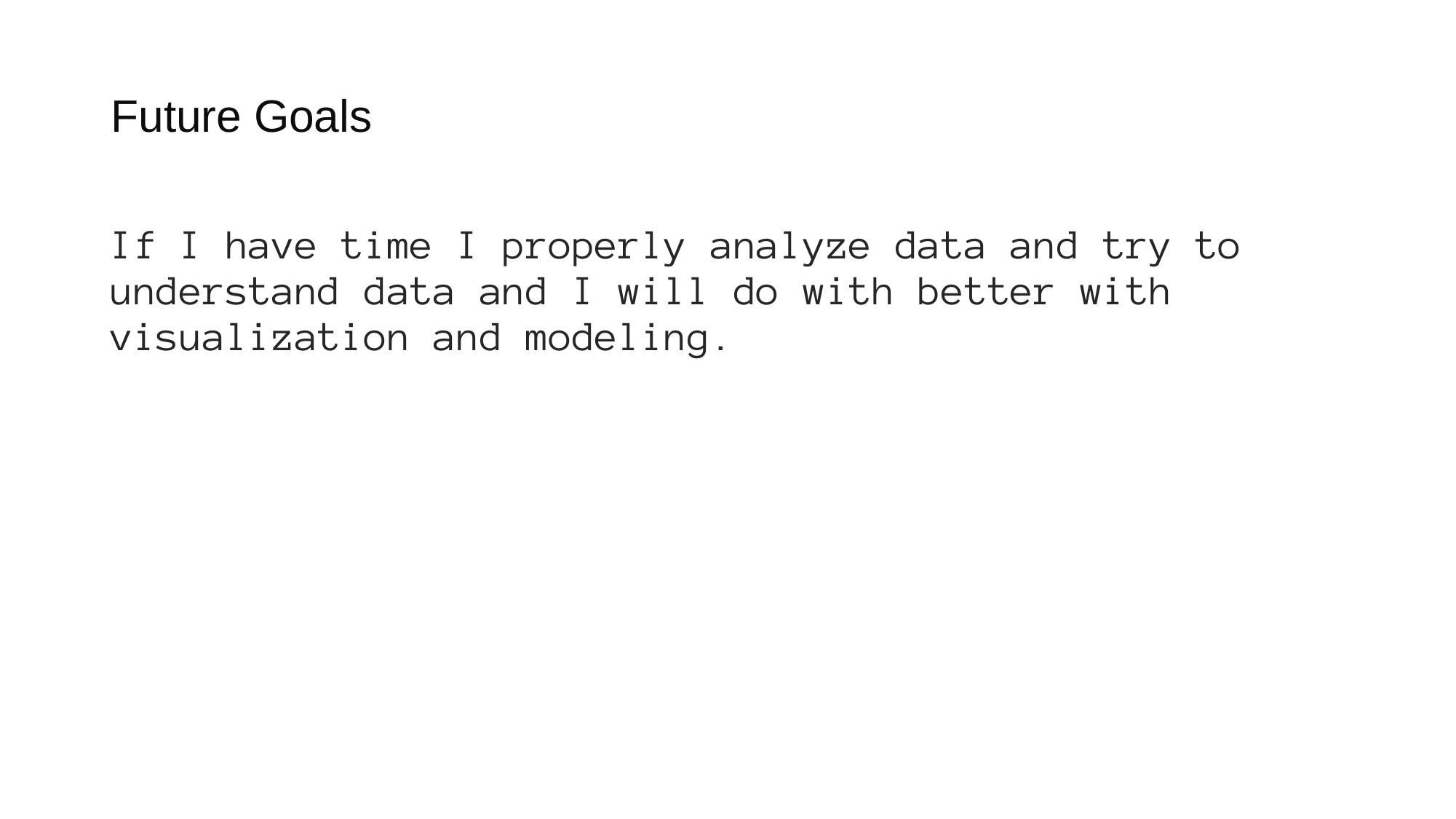

# Future Goals
If I have time I properly analyze data and try to understand data and I will do with better with visualization and modeling.